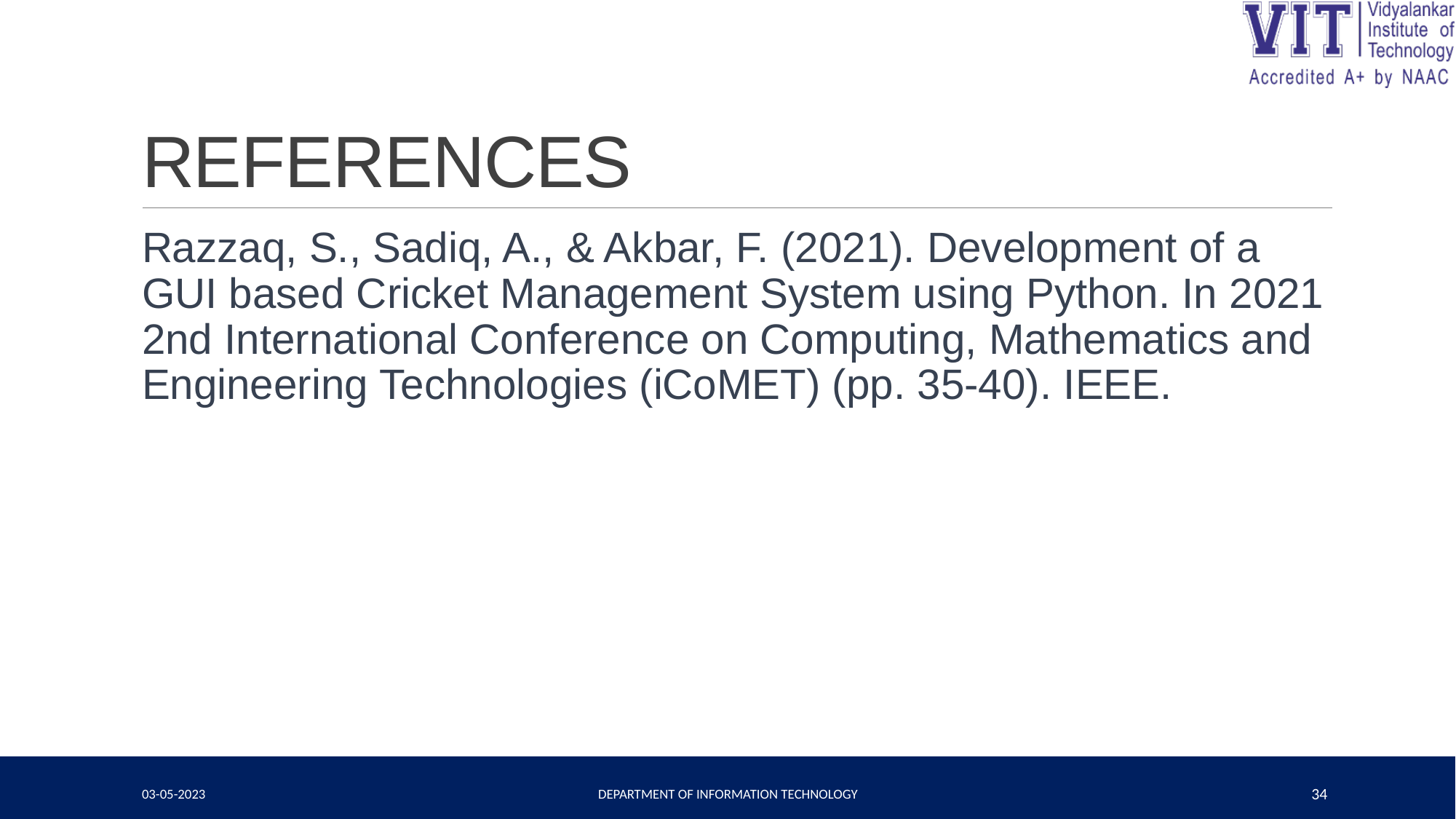

# REFERENCES
Razzaq, S., Sadiq, A., & Akbar, F. (2021). Development of a GUI based Cricket Management System using Python. In 2021 2nd International Conference on Computing, Mathematics and Engineering Technologies (iCoMET) (pp. 35-40). IEEE.
03-05-2023
Department of Information Technology
34